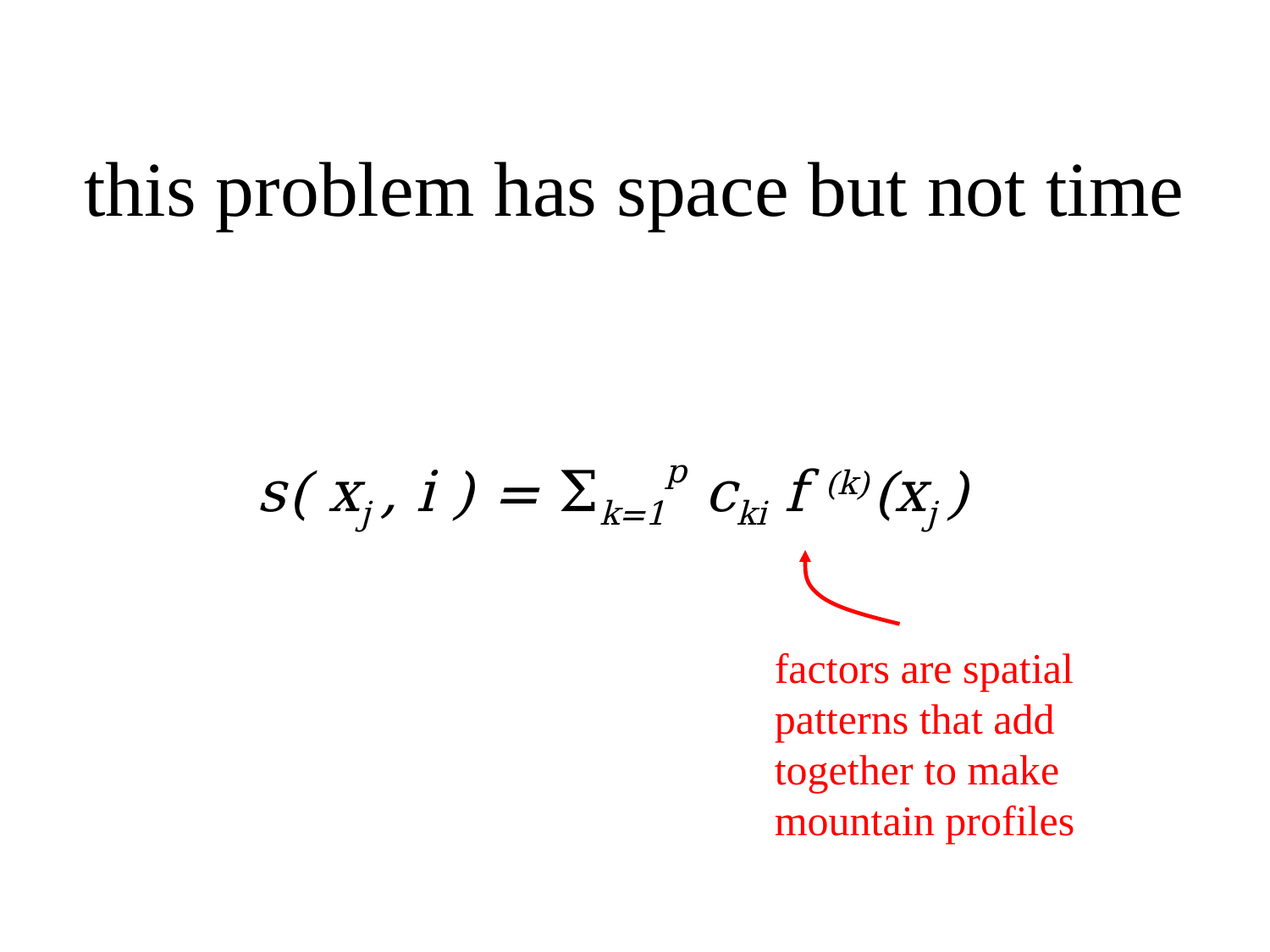

# this problem has space but not time
s( xj , i ) = Σk=1p cki f (k)(xj )

factors are spatial patterns that add together to make mountain profiles